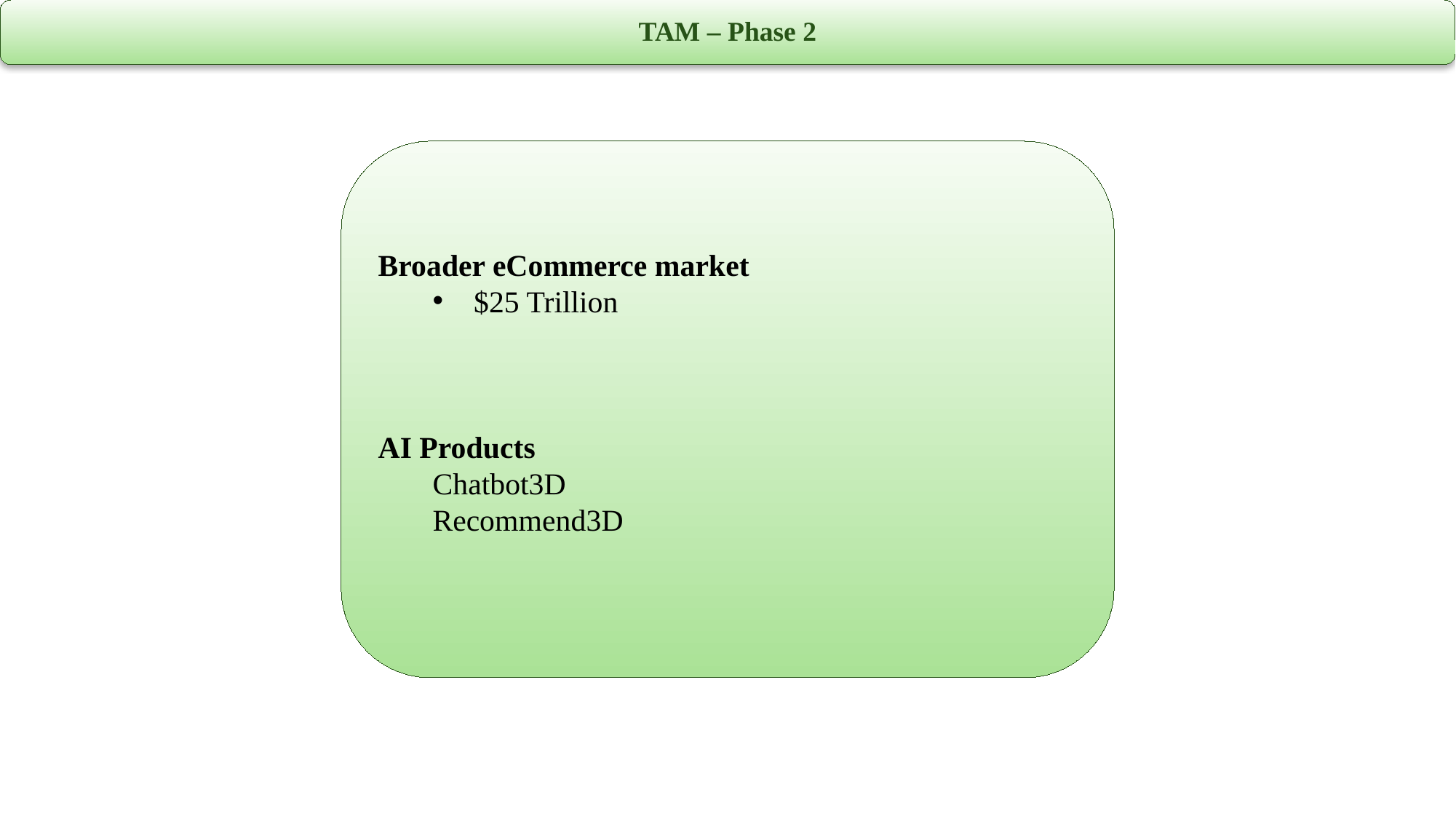

TAM – Phase 2

Broader eCommerce market
$25 Trillion

AI Products
Chatbot3D
Recommend3D